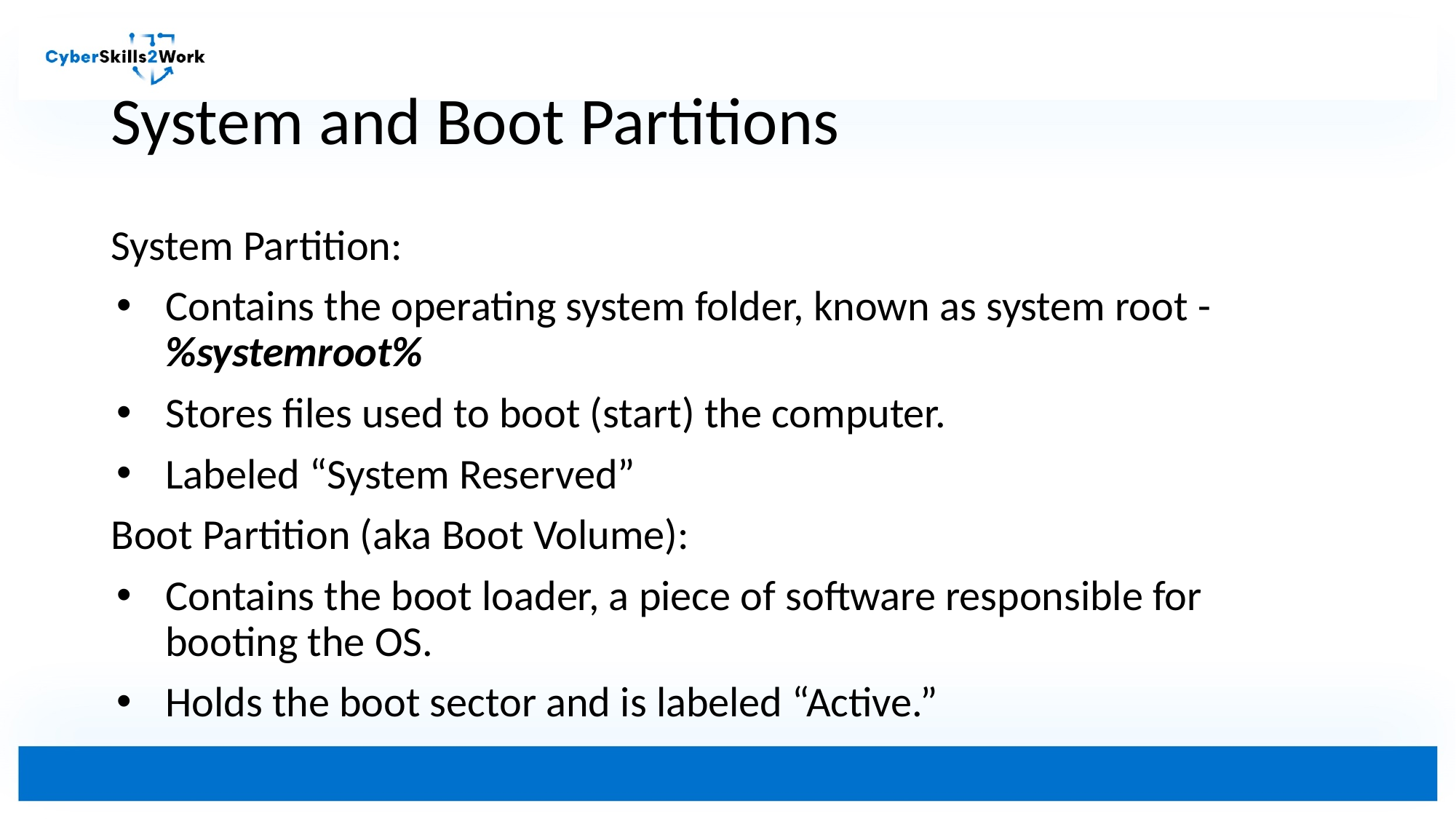

# System and Boot Partitions
System Partition:
Contains the operating system folder, known as system root -    %systemroot%
Stores files used to boot (start) the computer.
Labeled “System Reserved”
Boot Partition (aka Boot Volume):
Contains the boot loader, a piece of software responsible for booting the OS.
Holds the boot sector and is labeled “Active.”